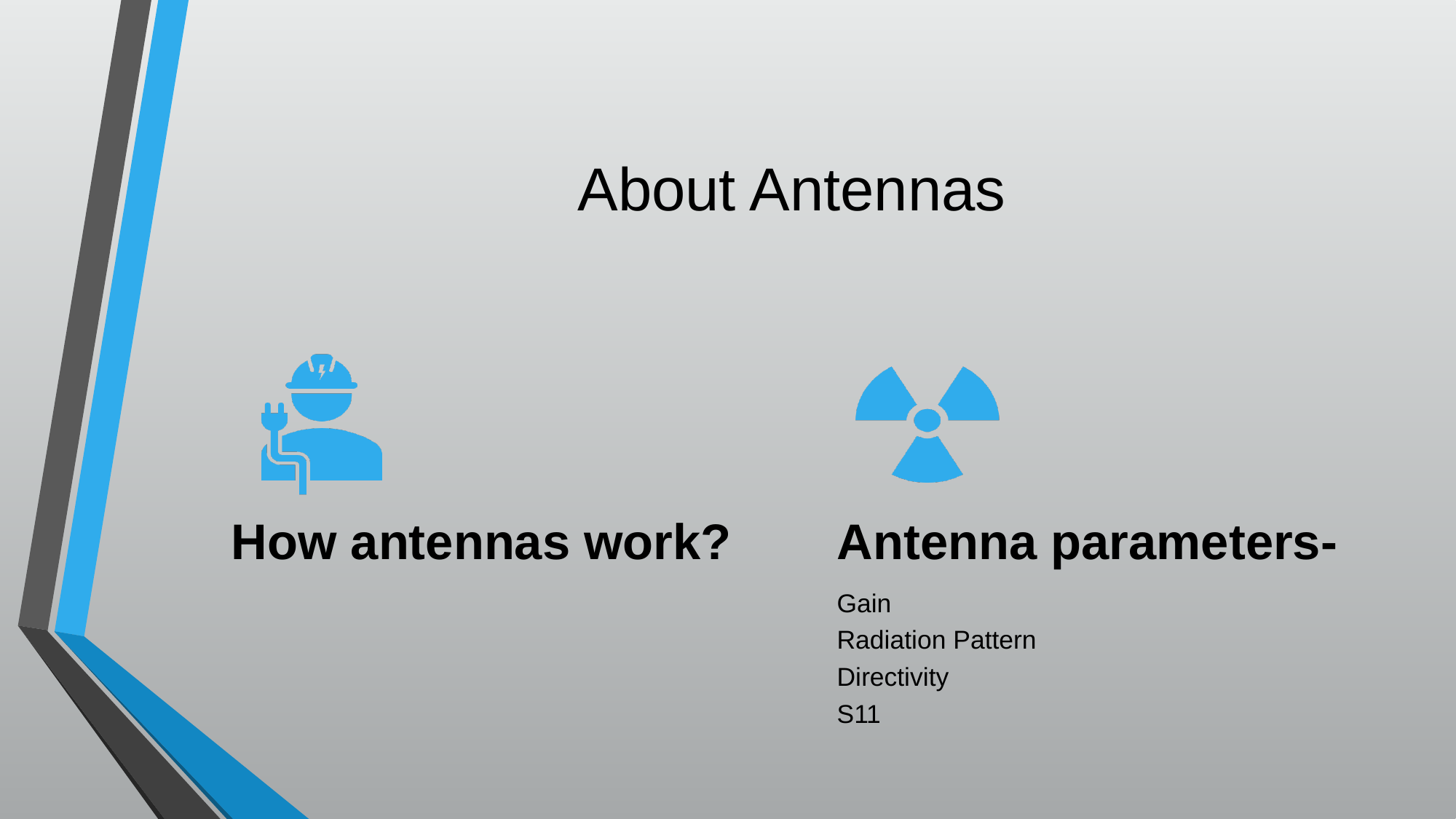

# About Antennas
How antennas work?
Antenna parameters-
Gain
Radiation Pattern
Directivity
S11